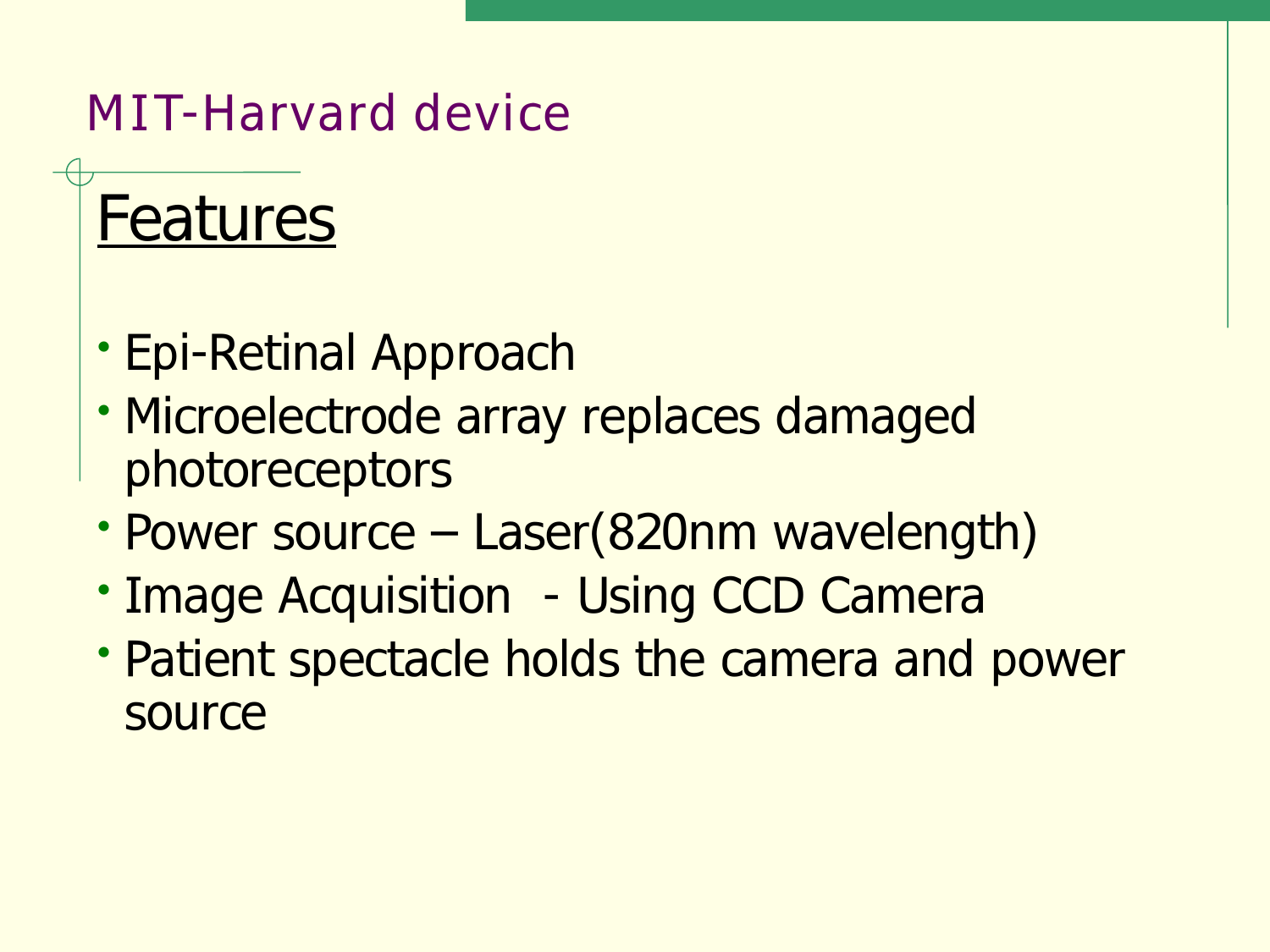

# MIT-Harvard device
Features

Epi-Retinal Approach
Microelectrode array replaces damaged photoreceptors
Power source – Laser(820nm wavelength)
Image Acquisition  - Using CCD Camera
Patient spectacle holds the camera and power source